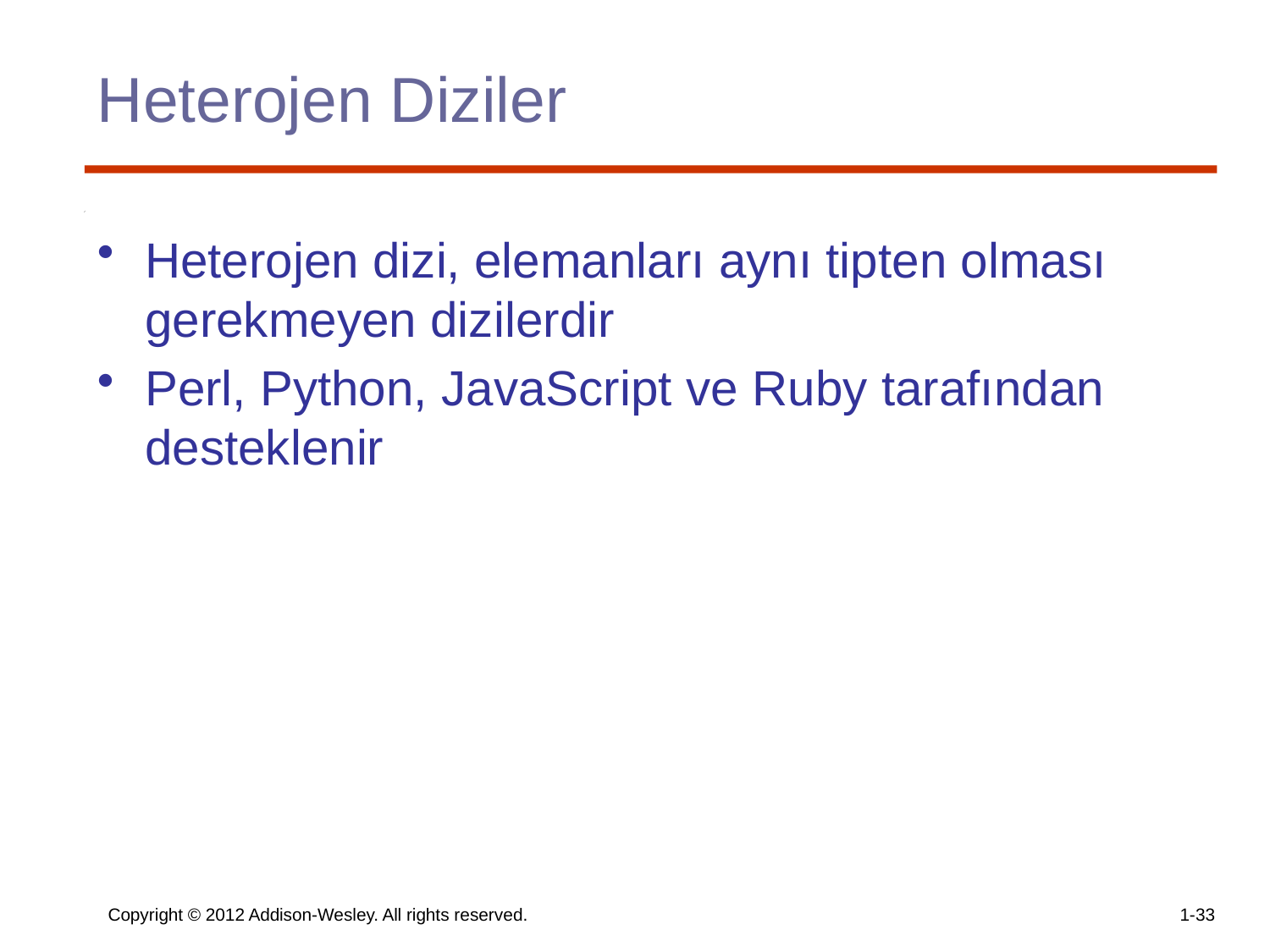

# Heterojen Diziler
Heterojen dizi, elemanları aynı tipten olması gerekmeyen dizilerdir
Perl, Python, JavaScript ve Ruby tarafından desteklenir
Copyright © 2012 Addison-Wesley. All rights reserved.
1-33